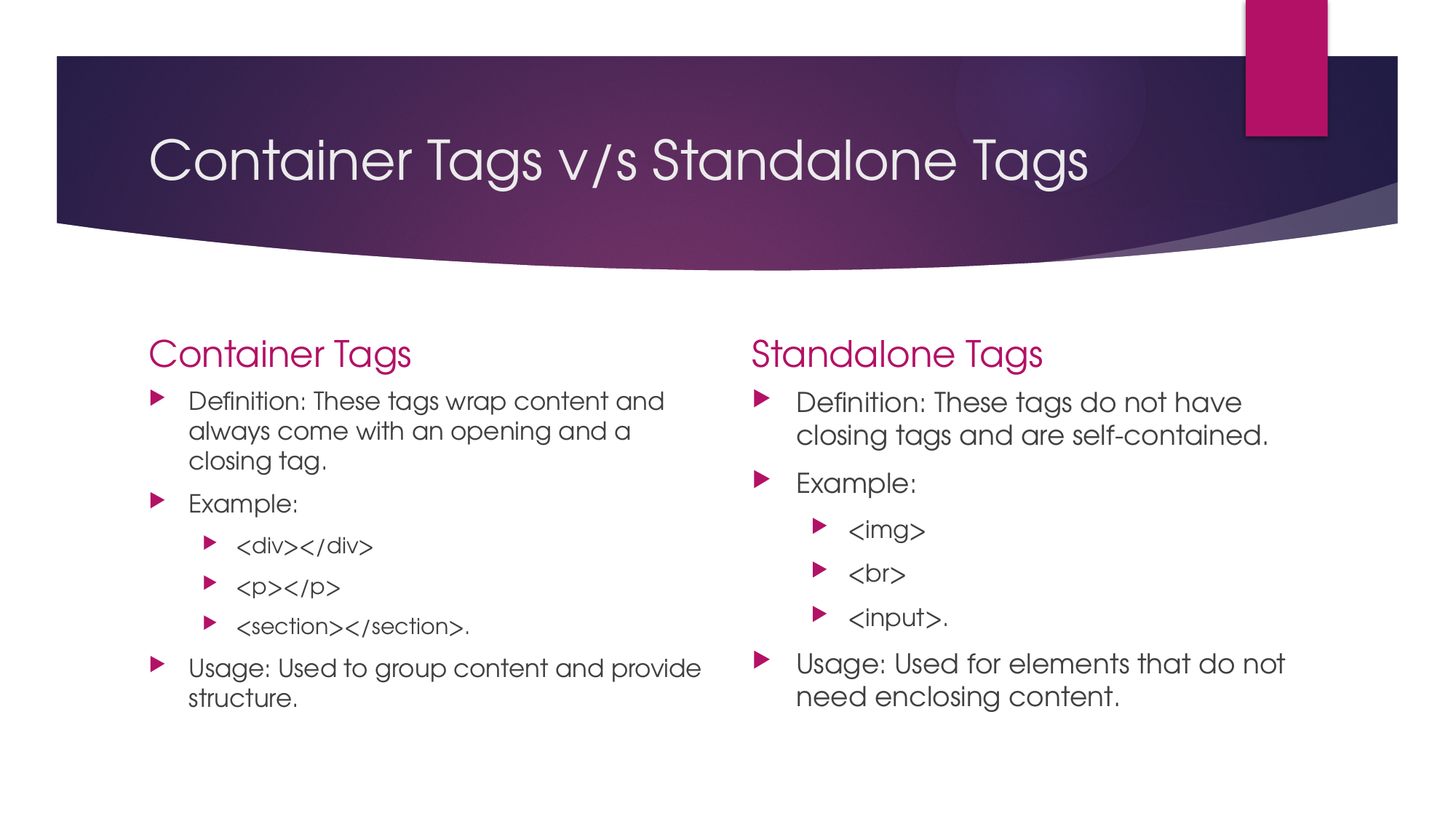

# Container Tags v/s Standalone Tags
Container Tags
Standalone Tags
Definition: These tags wrap content and always come with an opening and a closing tag.
Example:
<div></div>
<p></p>
<section></section>.
Usage: Used to group content and provide structure.
Definition: These tags do not have closing tags and are self-contained.
Example:
<img>
<br>
<input>.
Usage: Used for elements that do not need enclosing content.